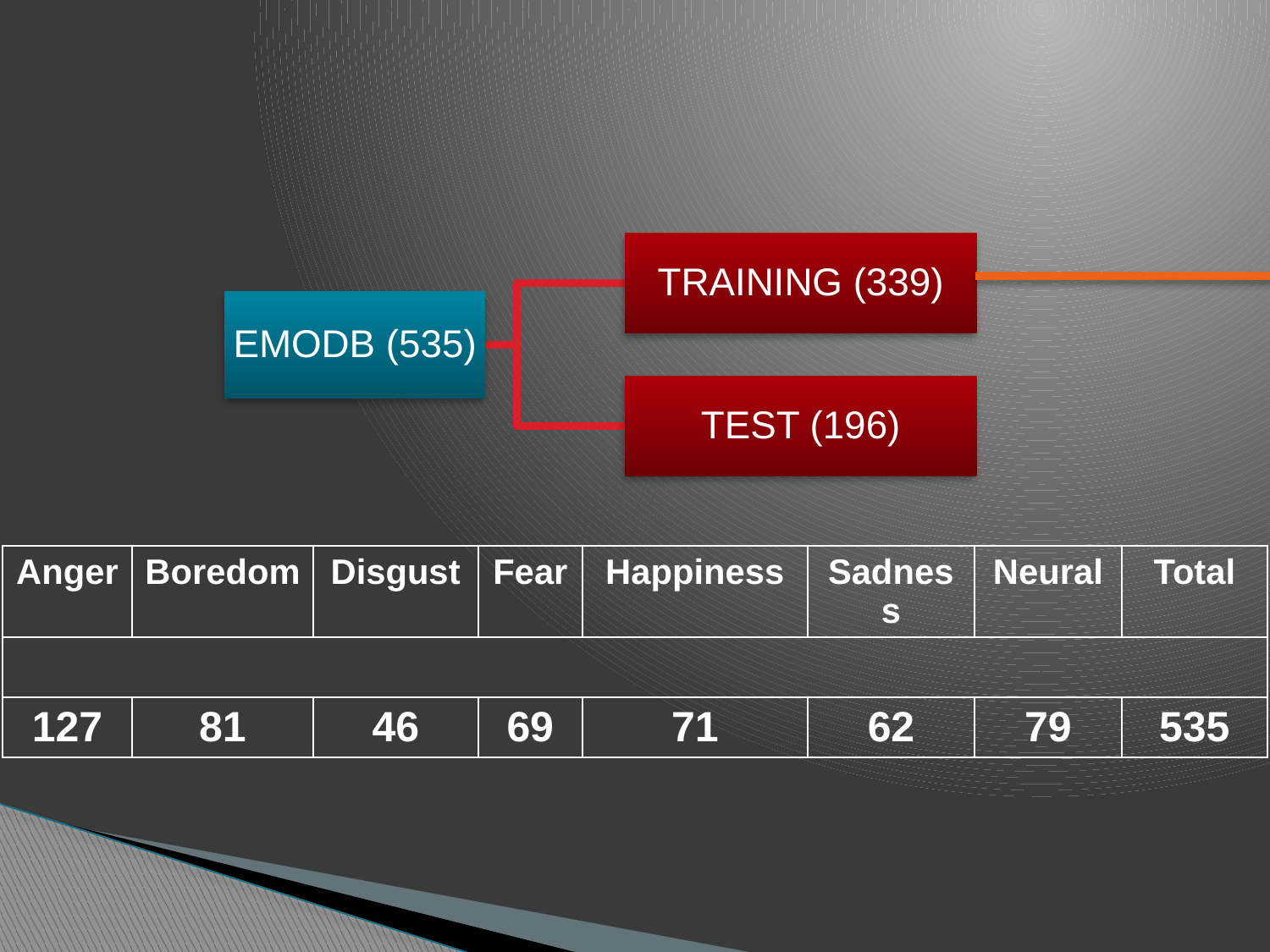

EMODB (535)
TRAINING (339)
TEST (196)
| Anger | Boredom | Disgust | Fear | Happiness | Sadness | Neural | Total |
| --- | --- | --- | --- | --- | --- | --- | --- |
|  |  |  |  |  |  |  |  |
| 127 | 81 | 46 | 69 | 71 | 62 | 79 | 535 |